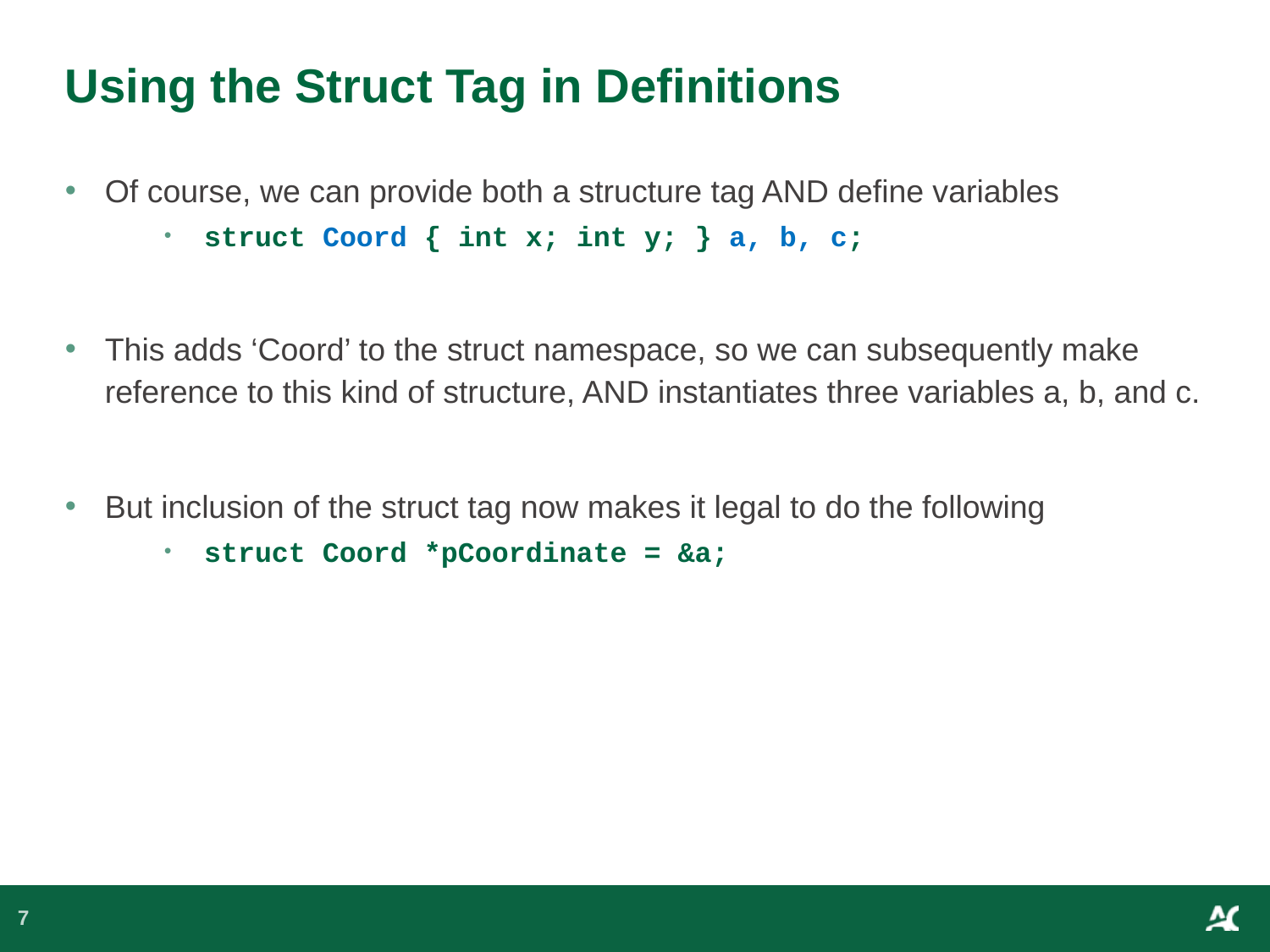

# Using the Struct Tag in Definitions
Of course, we can provide both a structure tag AND define variables
struct Coord { int x; int y; } a, b, c;

This adds ‘Coord’ to the struct namespace, so we can subsequently make reference to this kind of structure, AND instantiates three variables a, b, and c.

But inclusion of the struct tag now makes it legal to do the following
struct Coord *pCoordinate = &a;

7